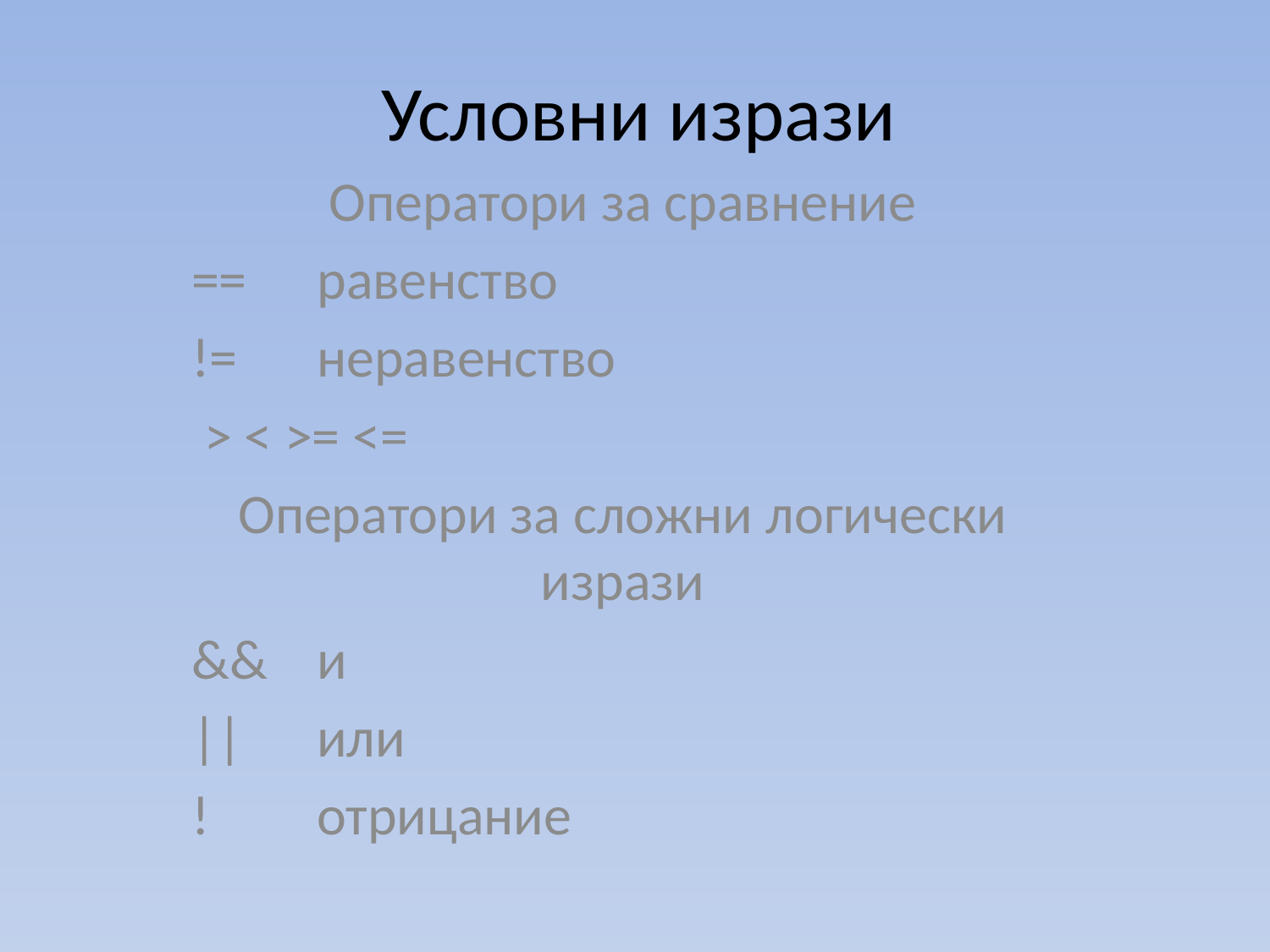

# Условни изрази
Оператори за сравнение
==	равенство
!=	неравенство
 > < >= <=
Оператори за сложни логически изрази
&&  	и
|| 	или
! 	отрицание